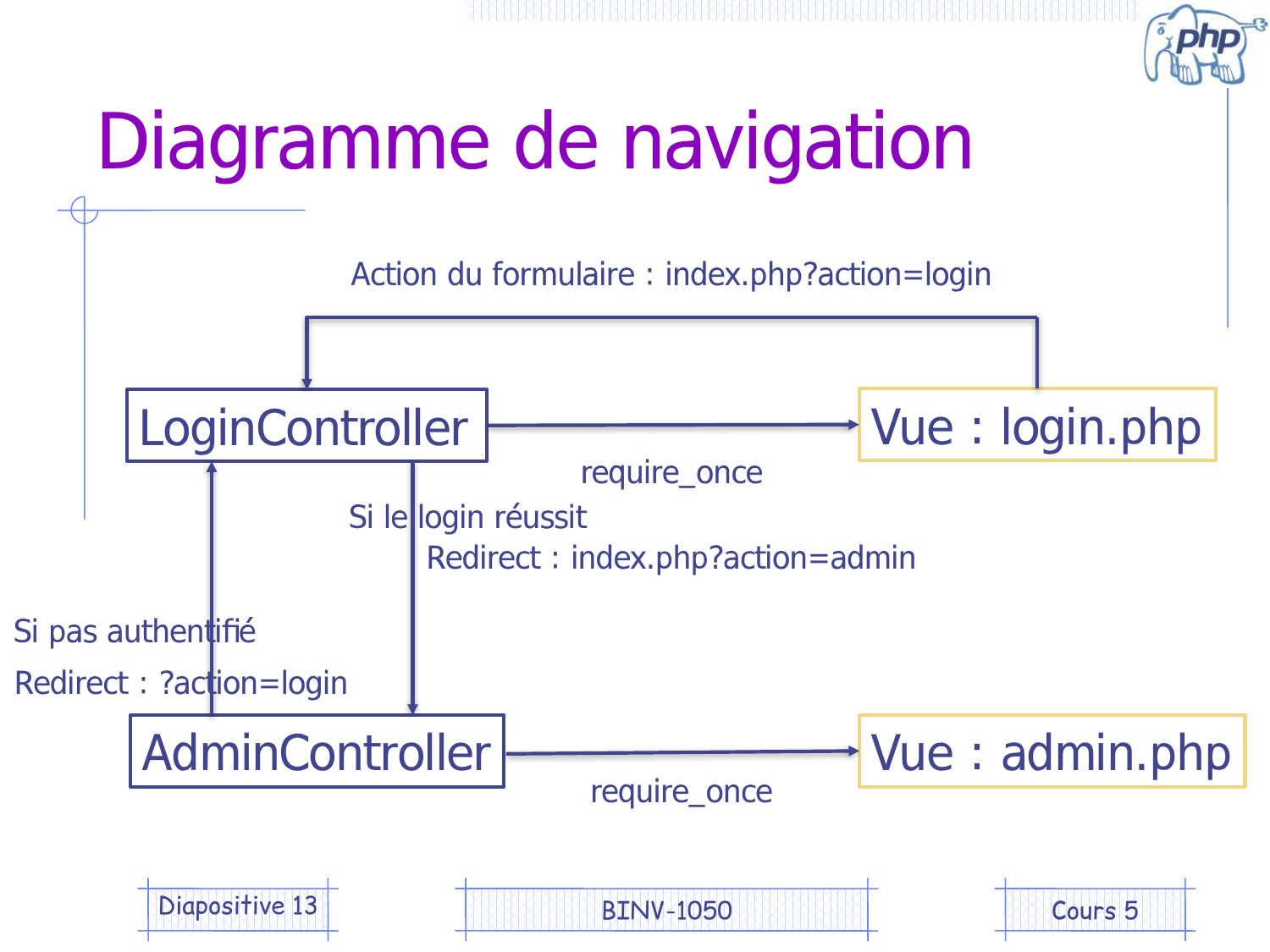

# Diagramme de navigation
Action du formulaire : index.php?action=login
Vue : login.php
LoginController
require_once
Si le login réussit
Redirect : index.php?action=admin
Si pas authentifié
Redirect : ?action=login
AdminController
Vue : admin.php
require_once
Diapositive 13
BINV-1050
Cours 5